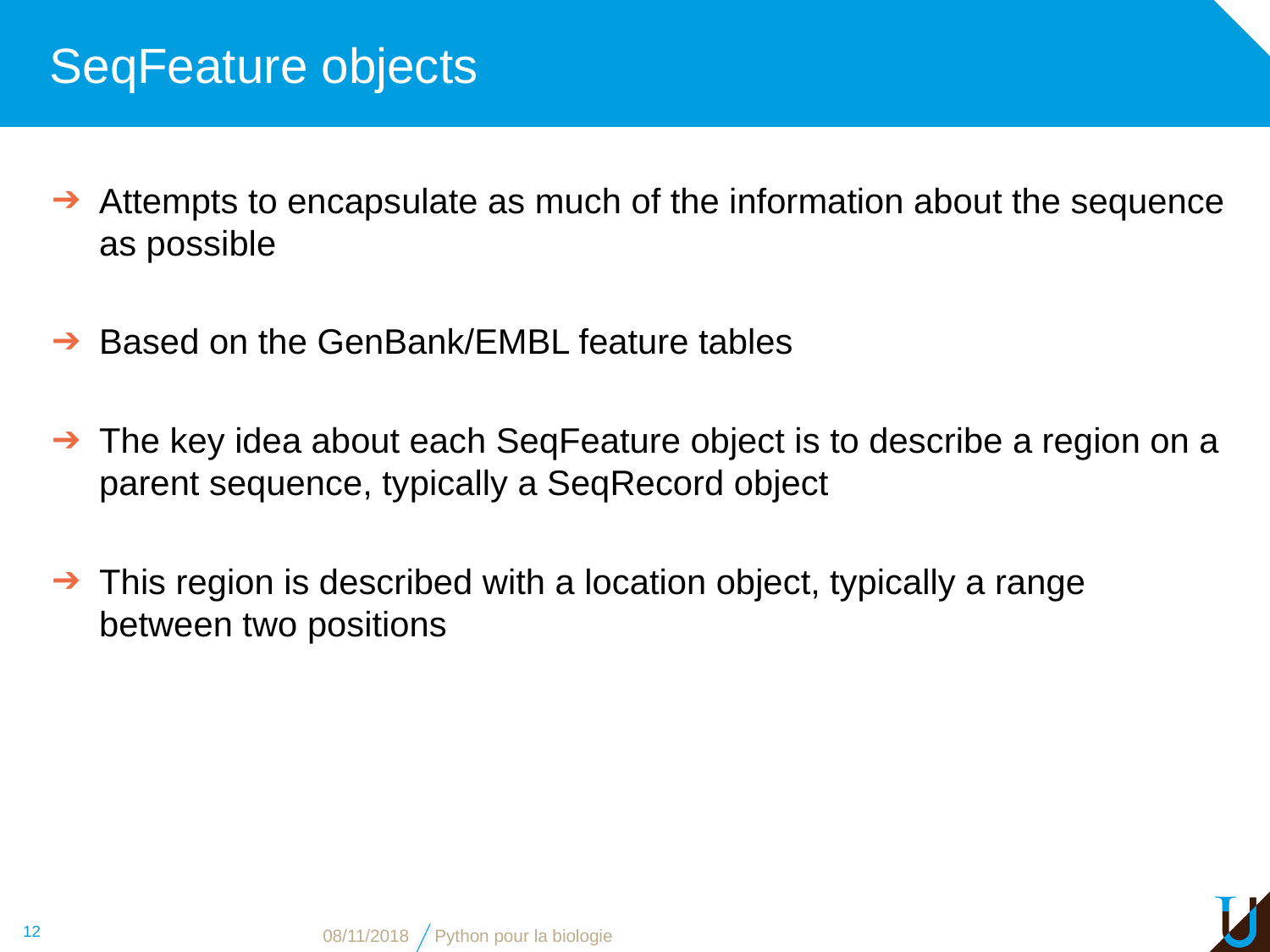

# SeqFeature objects
Attempts to encapsulate as much of the information about the sequence as possible

Based on the GenBank/EMBL feature tables

The key idea about each SeqFeature object is to describe a region on a parent sequence, typically a SeqRecord object

This region is described with a location object, typically a range between two positions

12
08/11/2018
Python pour la biologie